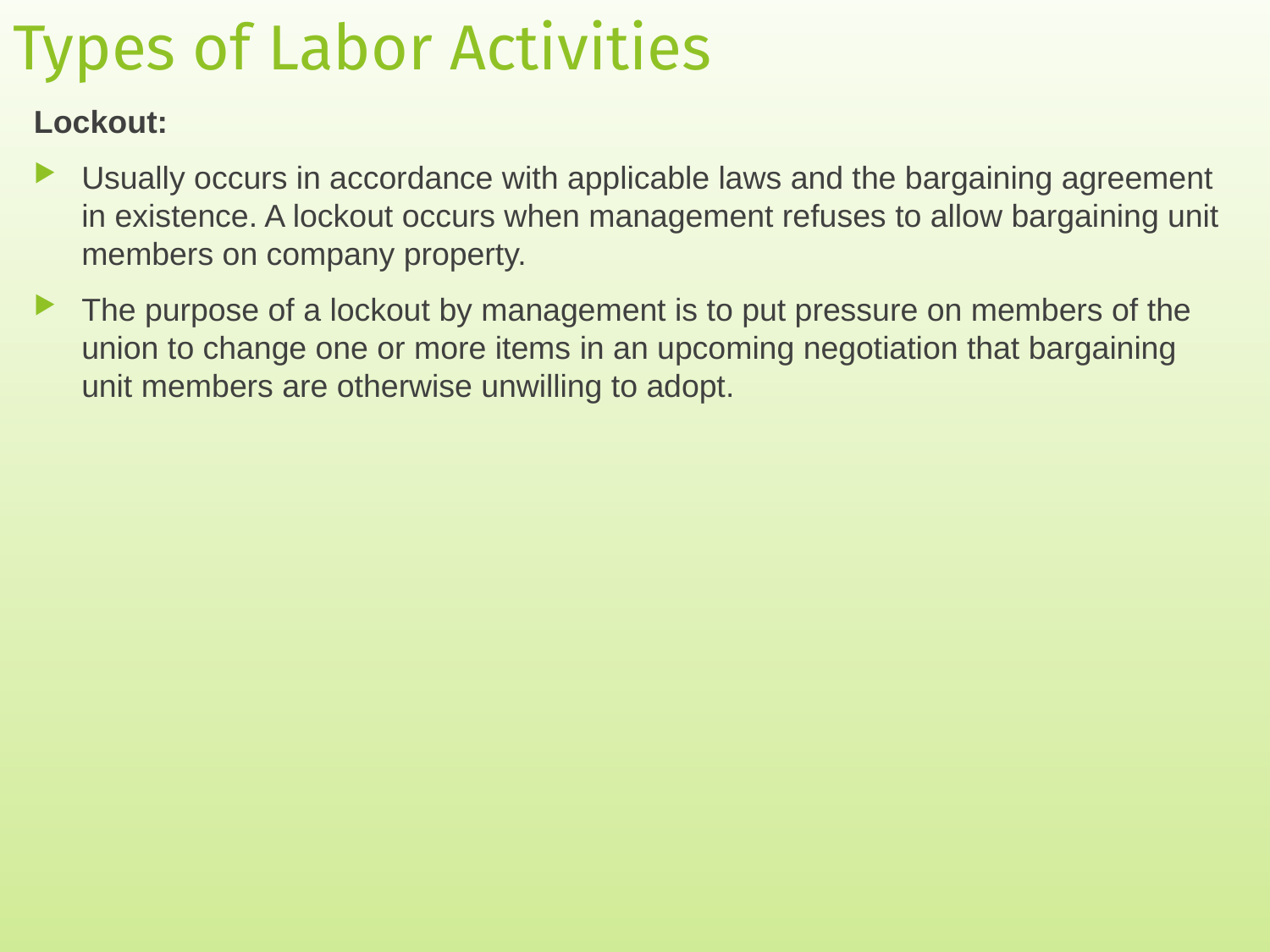

# Types of Labor Activities
Lockout:
Usually occurs in accordance with applicable laws and the bargaining agreement in existence. A lockout occurs when management refuses to allow bargaining unit members on company property.
The purpose of a lockout by management is to put pressure on members of the union to change one or more items in an upcoming negotiation that bargaining unit members are otherwise unwilling to adopt.

4